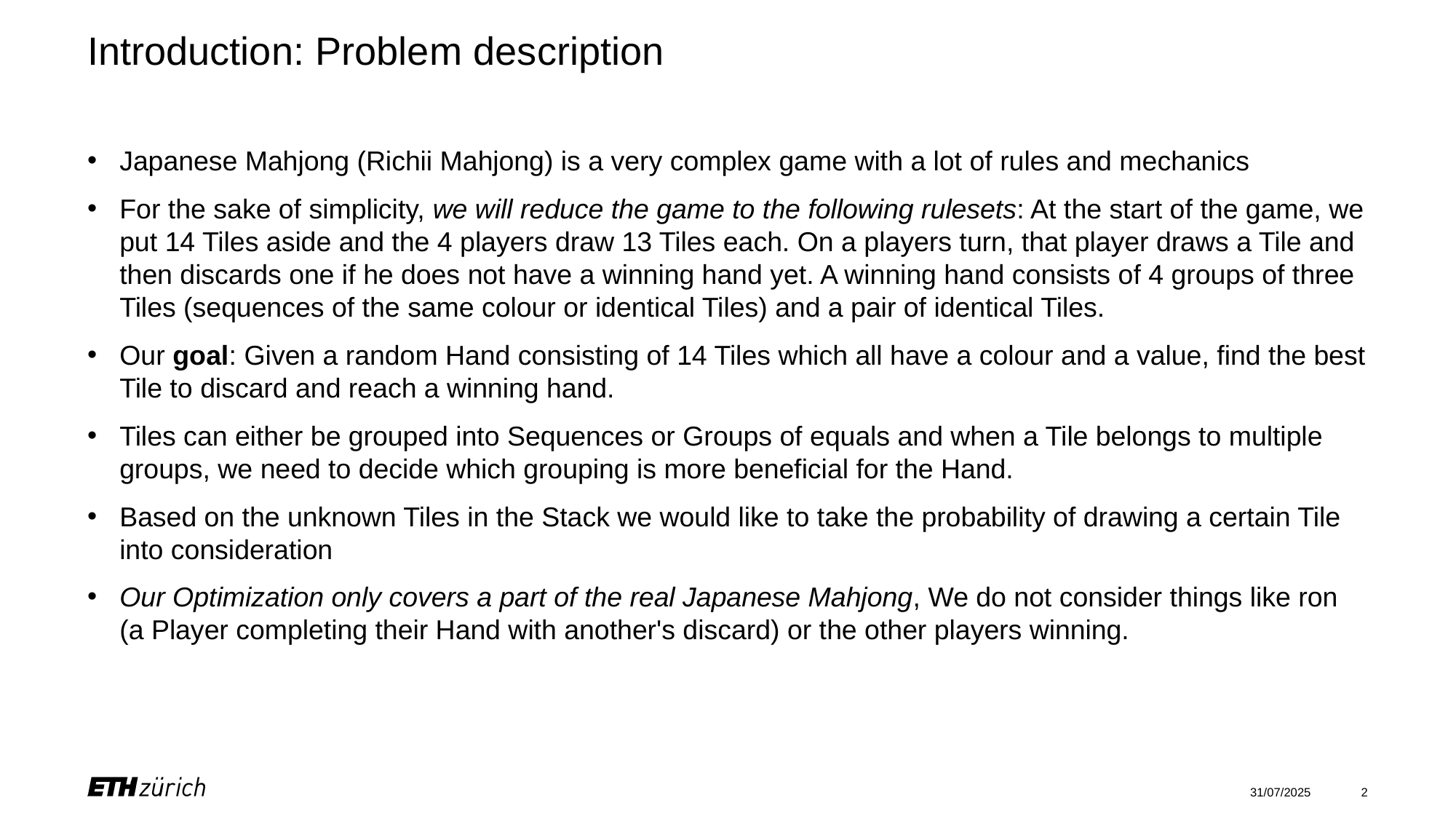

# Introduction: Problem description
Japanese Mahjong (Richii Mahjong) is a very complex game with a lot of rules and mechanics
For the sake of simplicity, we will reduce the game to the following rulesets: At the start of the game, we put 14 Tiles aside and the 4 players draw 13 Tiles each. On a players turn, that player draws a Tile and then discards one if he does not have a winning hand yet. A winning hand consists of 4 groups of three Tiles (sequences of the same colour or identical Tiles) and a pair of identical Tiles.
Our goal: Given a random Hand consisting of 14 Tiles which all have a colour and a value, find the best Tile to discard and reach a winning hand.
Tiles can either be grouped into Sequences or Groups of equals and when a Tile belongs to multiple groups, we need to decide which grouping is more beneficial for the Hand.
Based on the unknown Tiles in the Stack we would like to take the probability of drawing a certain Tile into consideration
Our Optimization only covers a part of the real Japanese Mahjong, We do not consider things like ron (a Player completing their Hand with another's discard) or the other players winning.

31/07/2025
2